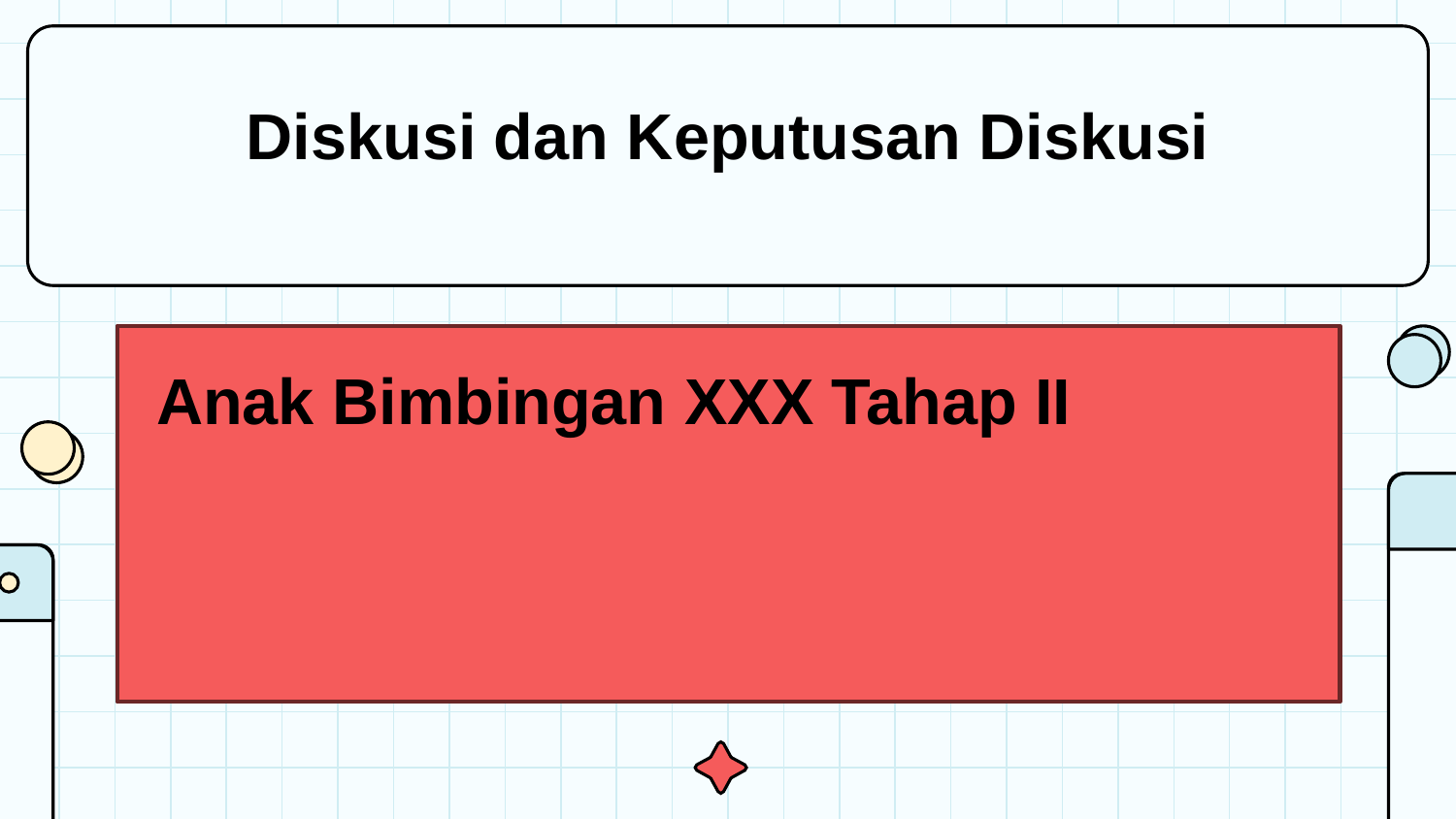

# Diskusi dan Keputusan Diskusi

Anak Bimbingan XXX Tahap II